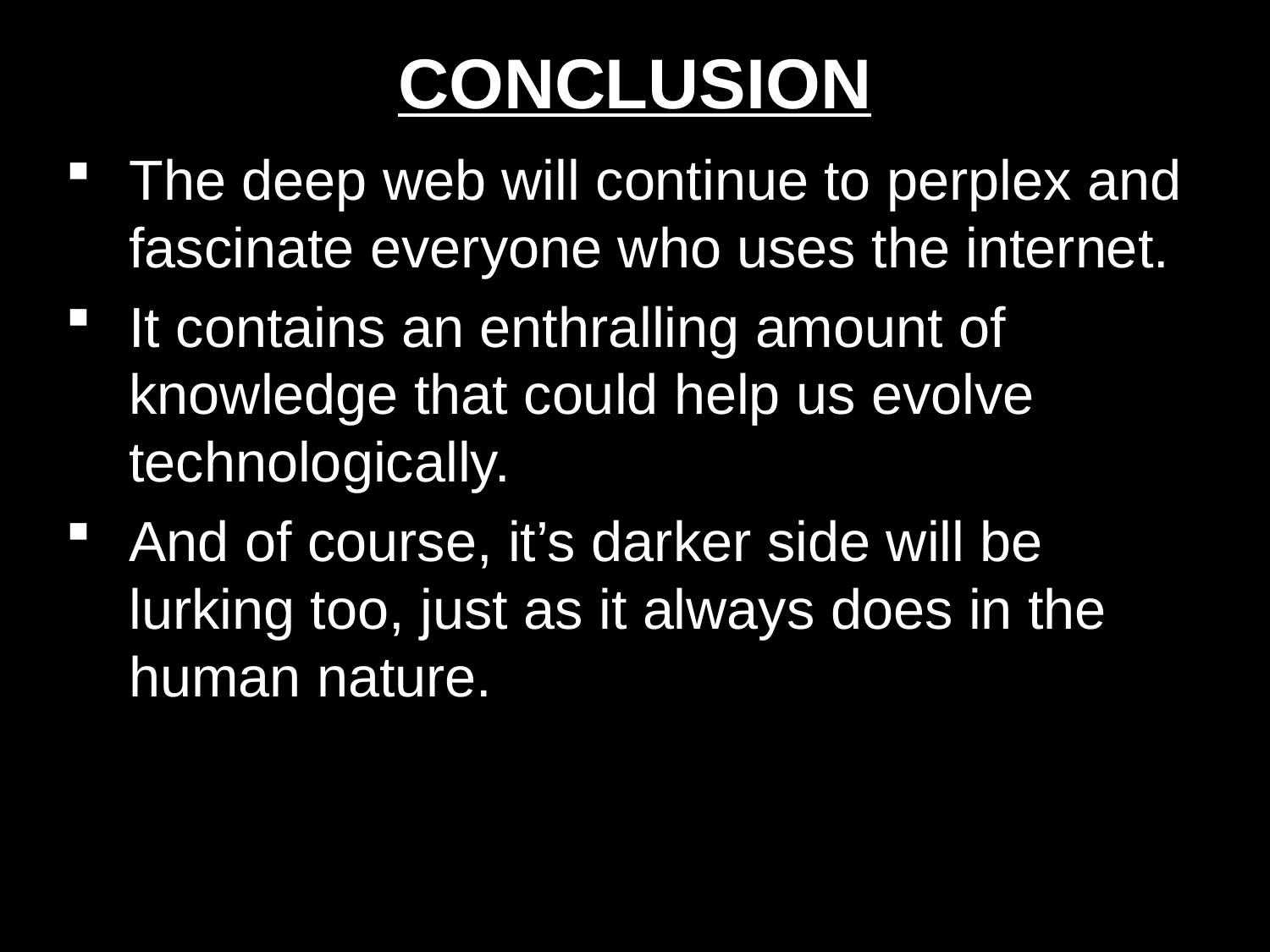

# CONCLUSION
The deep web will continue to perplex and fascinate everyone who uses the internet.
It contains an enthralling amount of knowledge that could help us evolve technologically.
And of course, it’s darker side will be lurking too, just as it always does in the human nature.